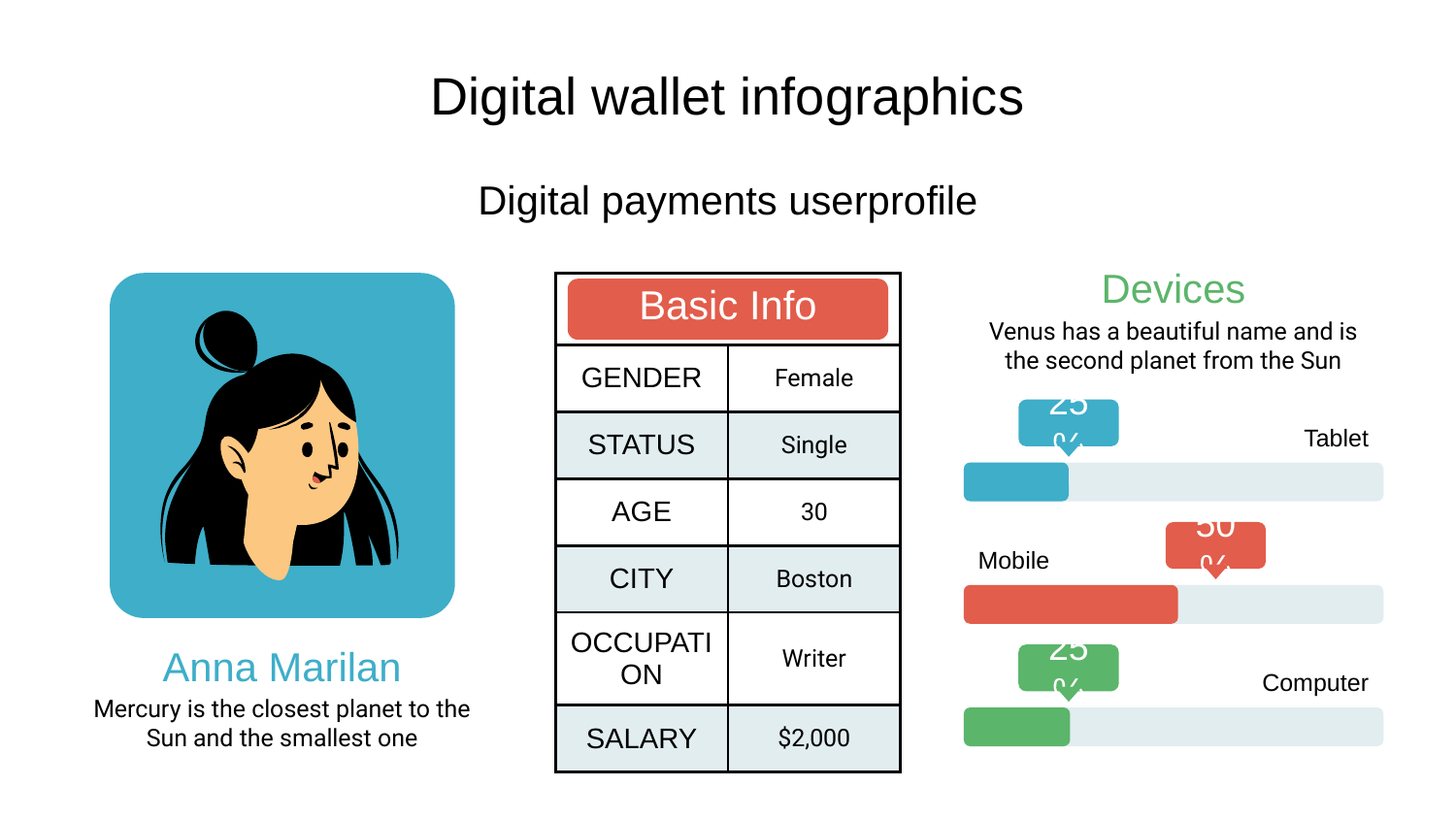

# Digital wallet infographics
Digital payments userprofile
Devices
Venus has a beautiful name and is the second planet from the Sun

| Basic Info |  |
| --- | --- |
| GENDER | Female |
| STATUS | Single |
| AGE | 30 |
| CITY | Boston |
| OCCUPATION | Writer |
| SALARY | $2,000 |

25%

Tablet

50%

Mobile

Anna Marilan
25%

Computer

Mercury is the closest planet to the Sun and the smallest one